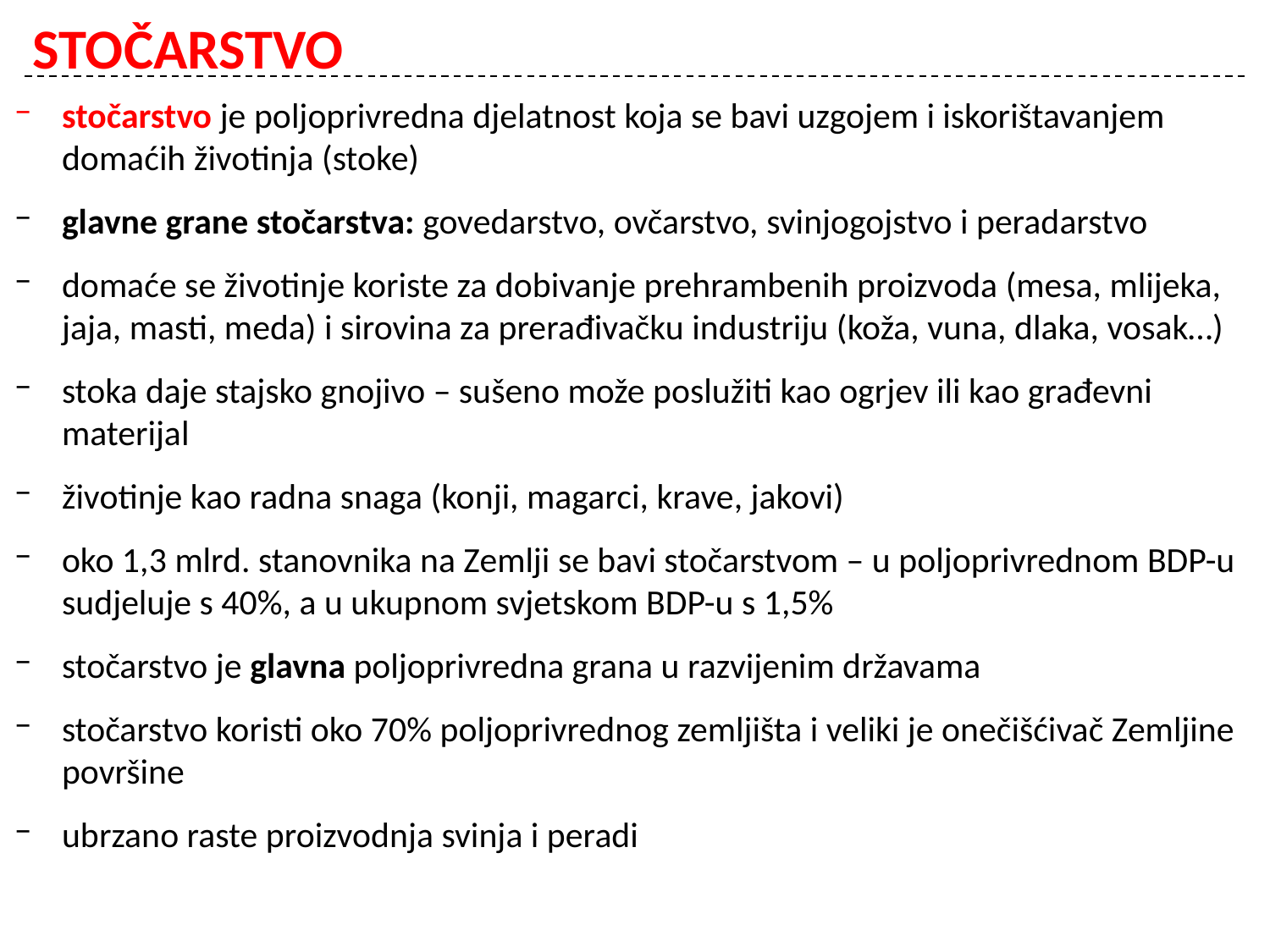

# STOČARSTVO
stočarstvo je poljoprivredna djelatnost koja se bavi uzgojem i iskorištavanjem domaćih životinja (stoke)
glavne grane stočarstva: govedarstvo, ovčarstvo, svinjogojstvo i peradarstvo
domaće se životinje koriste za dobivanje prehrambenih proizvoda (mesa, mlijeka, jaja, masti, meda) i sirovina za prerađivačku industriju (koža, vuna, dlaka, vosak…)
stoka daje stajsko gnojivo – sušeno može poslužiti kao ogrjev ili kao građevni materijal
životinje kao radna snaga (konji, magarci, krave, jakovi)
oko 1,3 mlrd. stanovnika na Zemlji se bavi stočarstvom – u poljoprivrednom BDP-u sudjeluje s 40%, a u ukupnom svjetskom BDP-u s 1,5%
stočarstvo je glavna poljoprivredna grana u razvijenim državama
stočarstvo koristi oko 70% poljoprivrednog zemljišta i veliki je onečišćivač Zemljine površine
ubrzano raste proizvodnja svinja i peradi